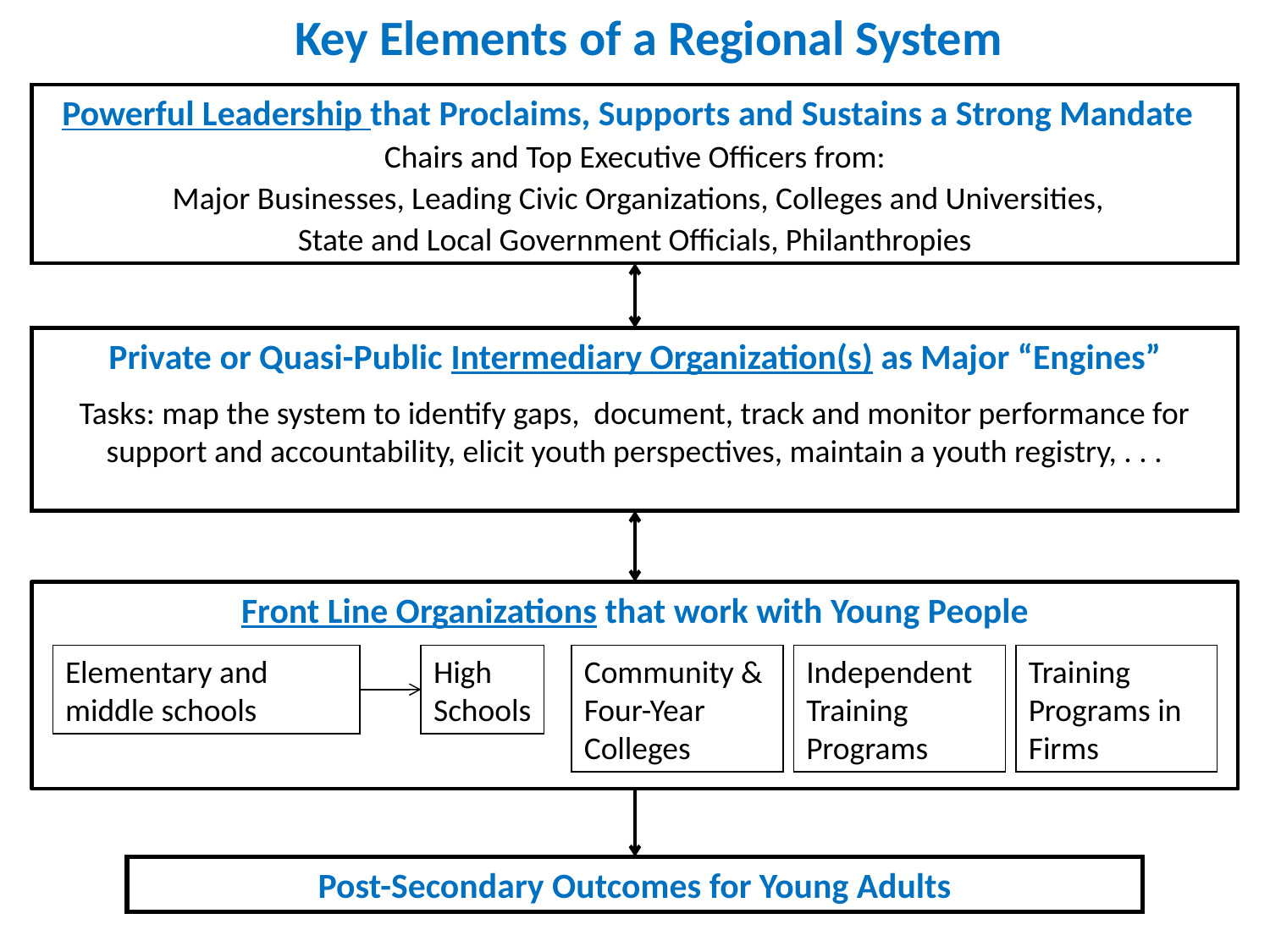

Key Elements of a Regional System
Powerful Leadership that Proclaims, Supports and Sustains a Strong Mandate
Chairs and Top Executive Officers from:
 Major Businesses, Leading Civic Organizations, Colleges and Universities,
State and Local Government Officials, Philanthropies

Private or Quasi-Public Intermediary Organization(s) as Major “Engines”
Tasks: map the system to identify gaps,  document, track and monitor performance for support and accountability, elicit youth perspectives, maintain a youth registry, . . .

Front Line Organizations that work with Young People

Elementary and middle schools
High
Schools
Community & Four-Year Colleges
Independent
Training
Programs
Training Programs in Firms
Post-Secondary Outcomes for Young Adults